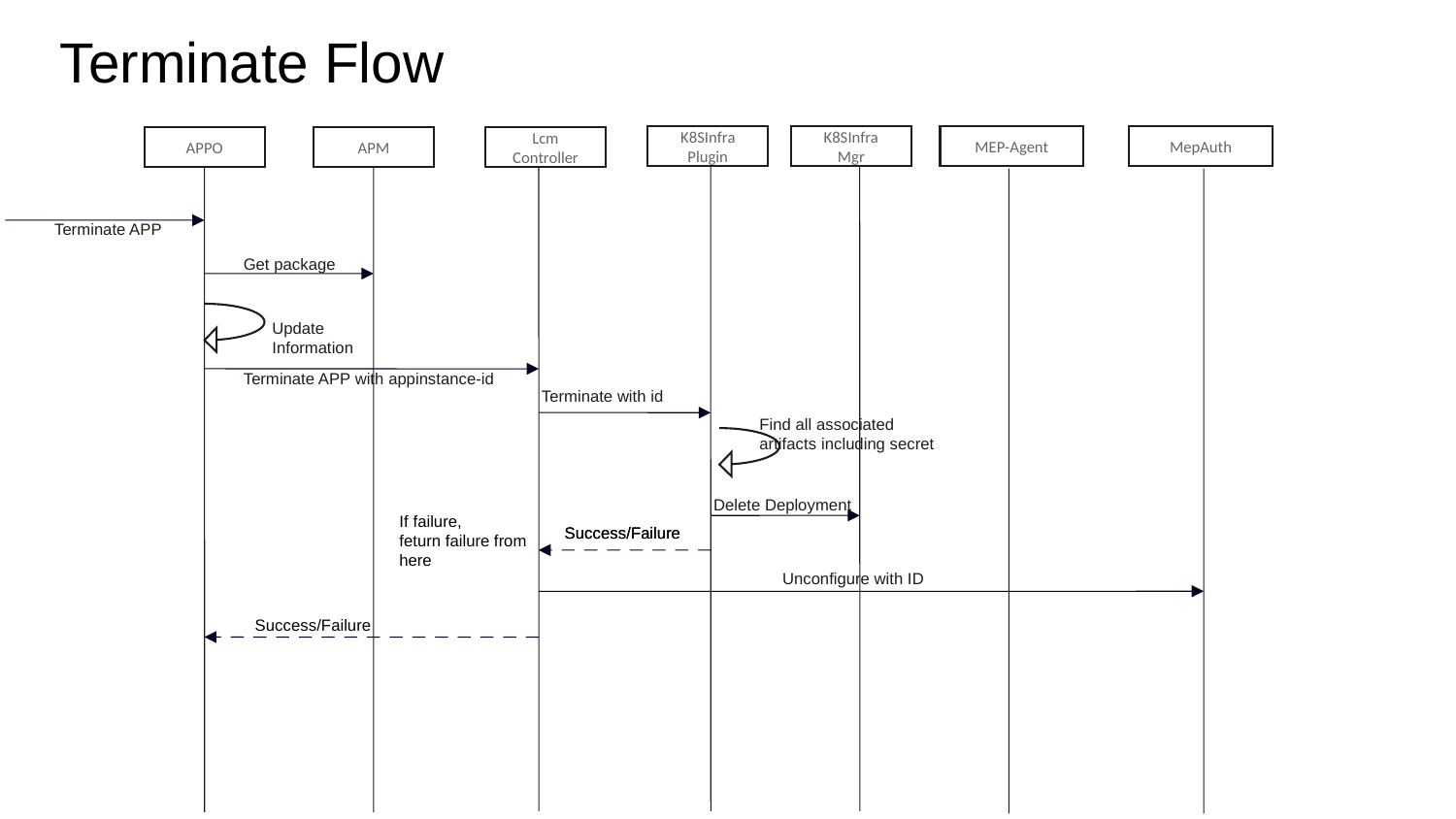

Terminate Flow
K8SInfra
Plugin
K8SInfra
Mgr
MEP-Agent
MepAuth
APPO
APM
Lcm
Controller
Terminate APP

Get package

Terminate APP with appinstance-id
Update
Information

Terminate with id
Find all associated artifacts including secret

Delete Deployment
If failure,
feturn failure from here

Success/Failure
Success/Failure

Unconfigure with ID

Success/Failure